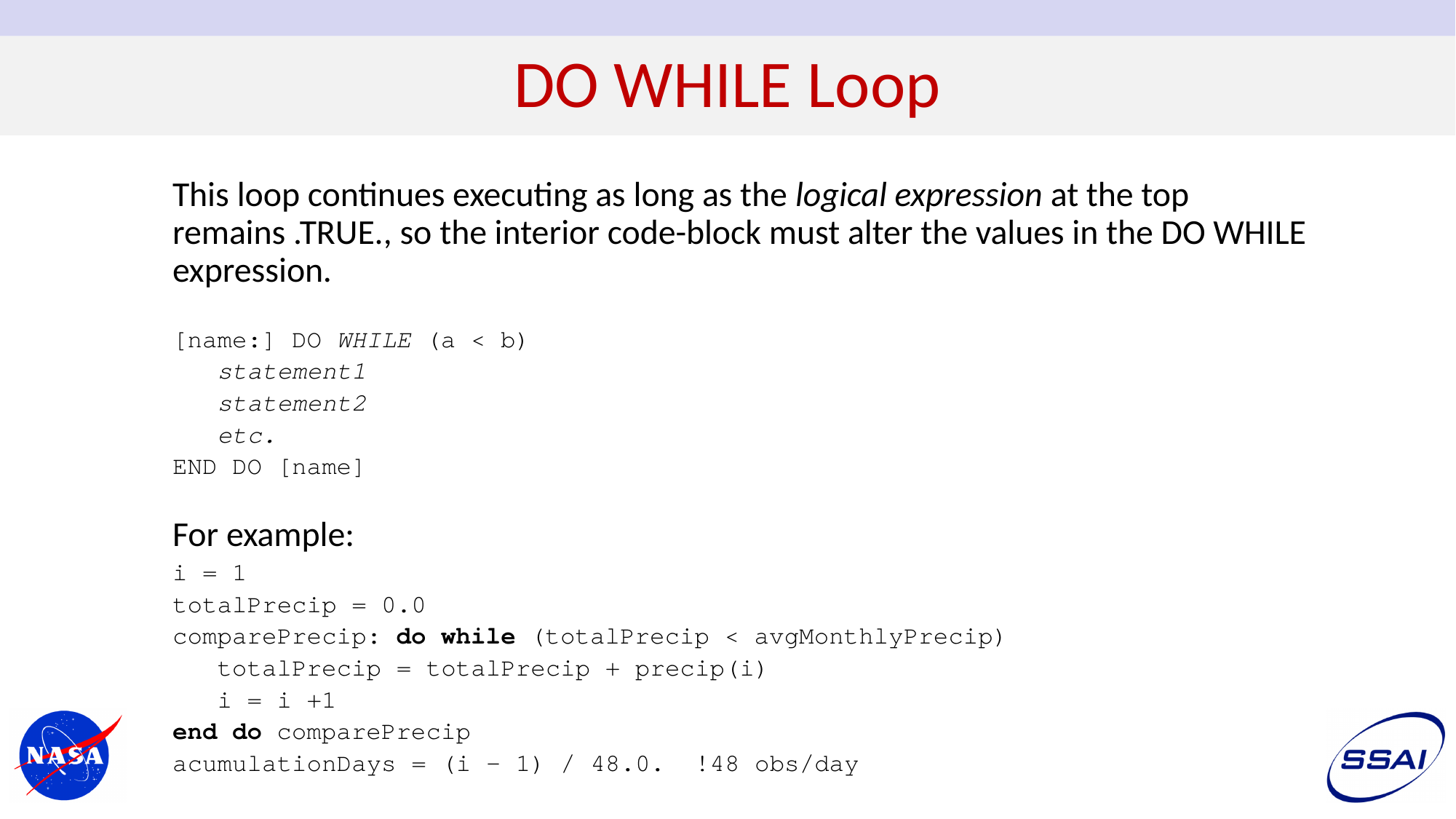

DO WHILE Loop
This loop continues executing as long as the logical expression at the top remains .TRUE., so the interior code-block must alter the values in the DO WHILE expression.

[name:] DO WHILE (a < b)
   statement1
   statement2
   etc.
END DO [name]

For example:
i = 1
totalPrecip = 0.0
comparePrecip: do while (totalPrecip < avgMonthlyPrecip)
   totalPrecip = totalPrecip + precip(i)
   i = i +1
end do comparePrecip
acumulationDays = (i – 1) / 48.0.  !48 obs/day